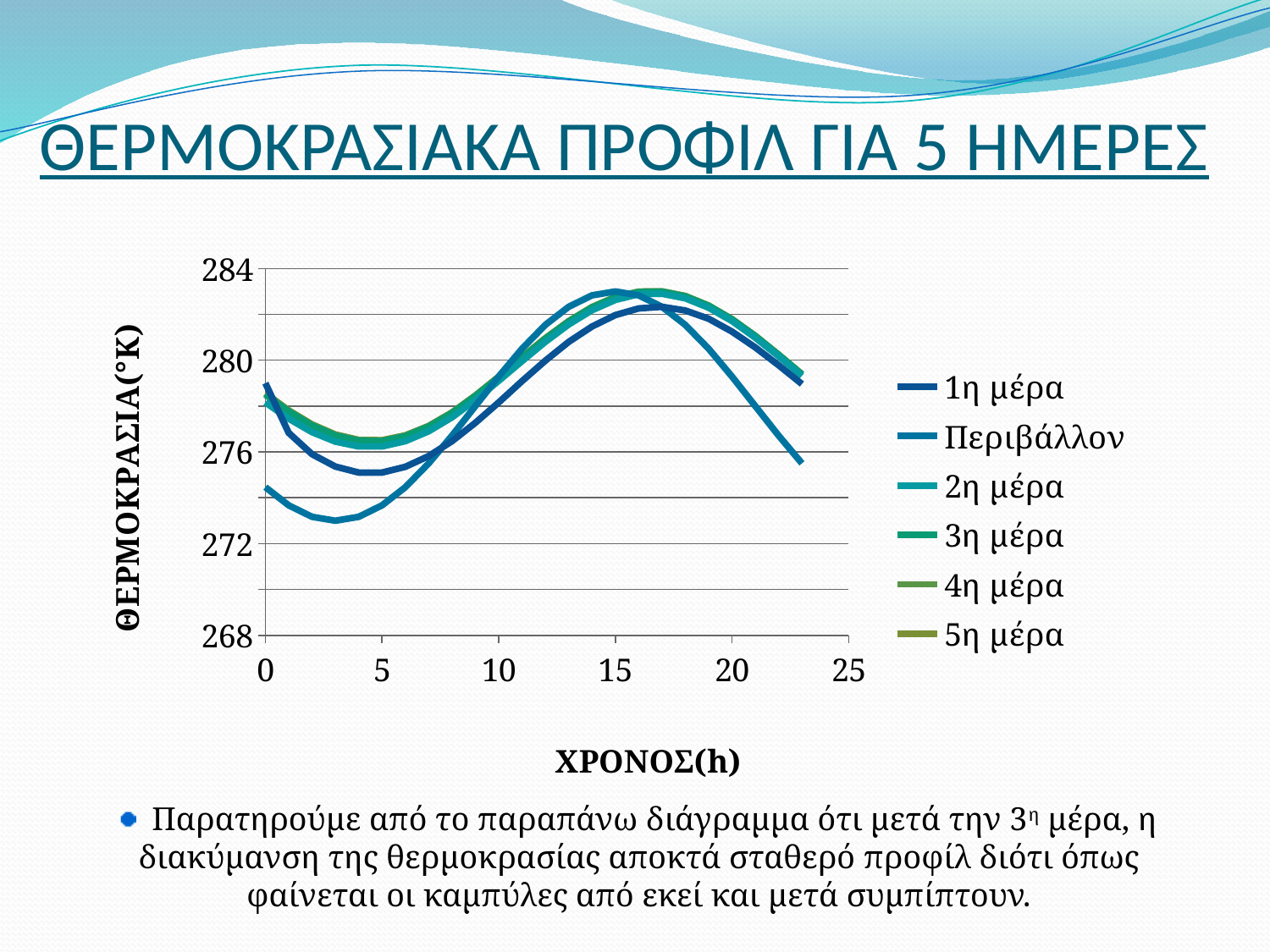

# ΘΕΡΜΟΚΡΑΣΙΑΚΑ ΠΡΟΦΙΛ ΓΙΑ 5 ΗΜΕΡΕΣ

### Chart

| Category |  |  |  |  |  |  |
|---|---|---|---|---|---|---|
 Παρατηρούμε από το παραπάνω διάγραμμα ότι μετά την 3η μέρα, η διακύμανση της θερμοκρασίας αποκτά σταθερό προφίλ διότι όπως φαίνεται οι καμπύλες από εκεί και μετά συμπίπτουν.